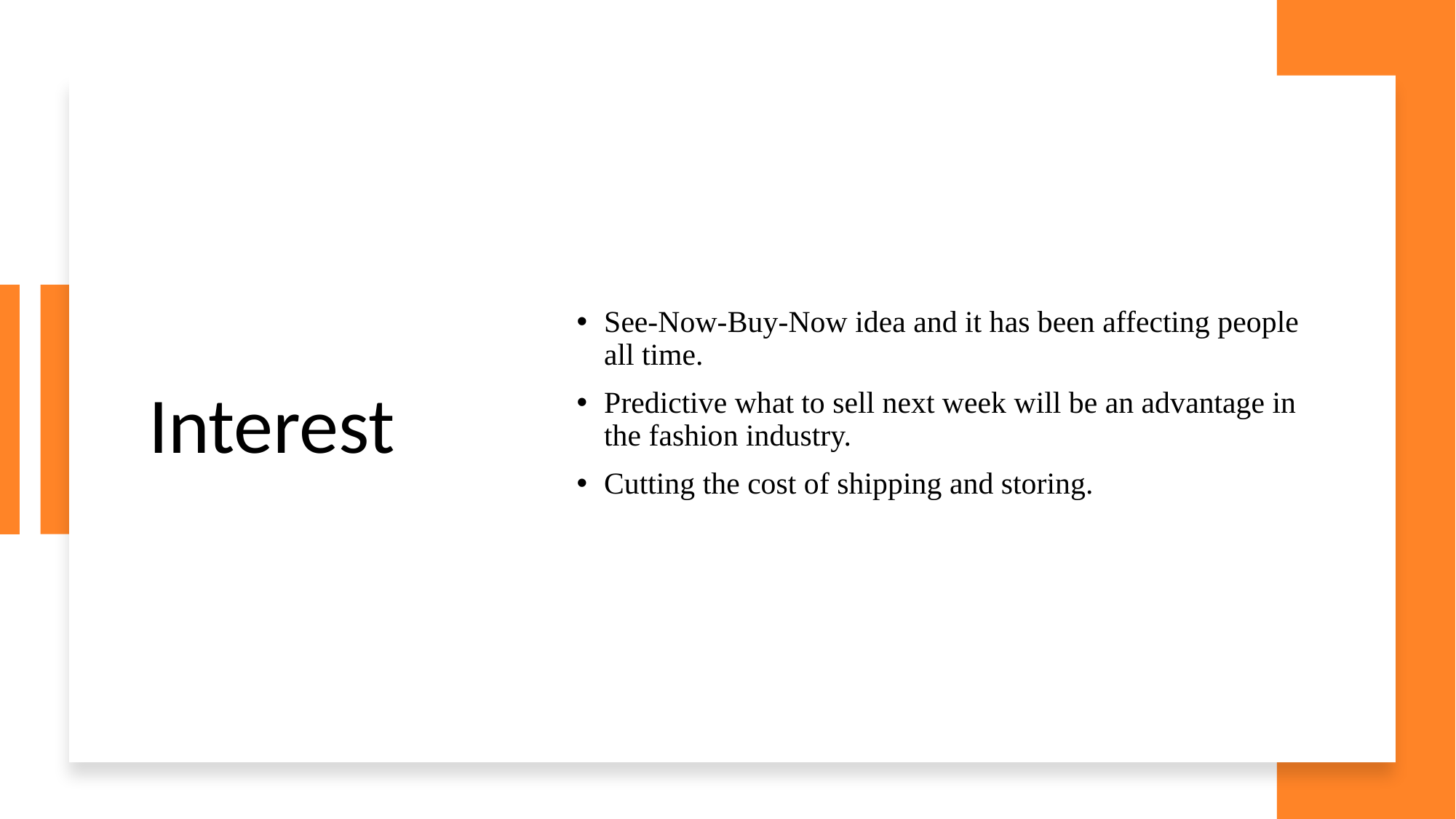

# Interest
See-Now-Buy-Now idea and it has been affecting people all time.
Predictive what to sell next week will be an advantage in the fashion industry.
Cutting the cost of shipping and storing.